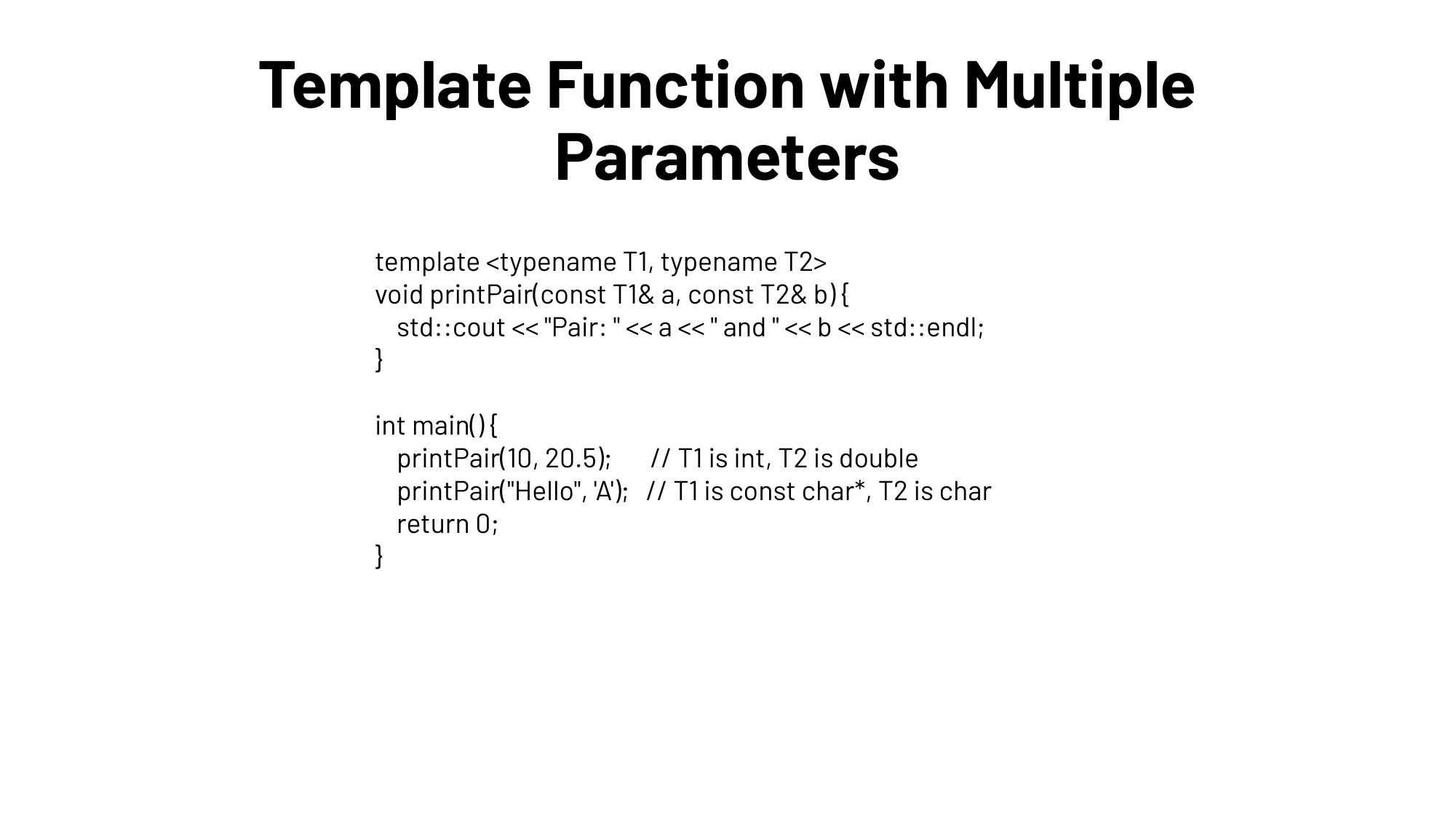

# Template Function with Multiple Parameters
template <typename T1, typename T2>
void printPair(const T1& a, const T2& b) {
    std::cout << "Pair: " << a << " and " << b << std::endl;
}

int main() {
    printPair(10, 20.5);       // T1 is int, T2 is double
    printPair("Hello", 'A');   // T1 is const char*, T2 is char
    return 0;
}